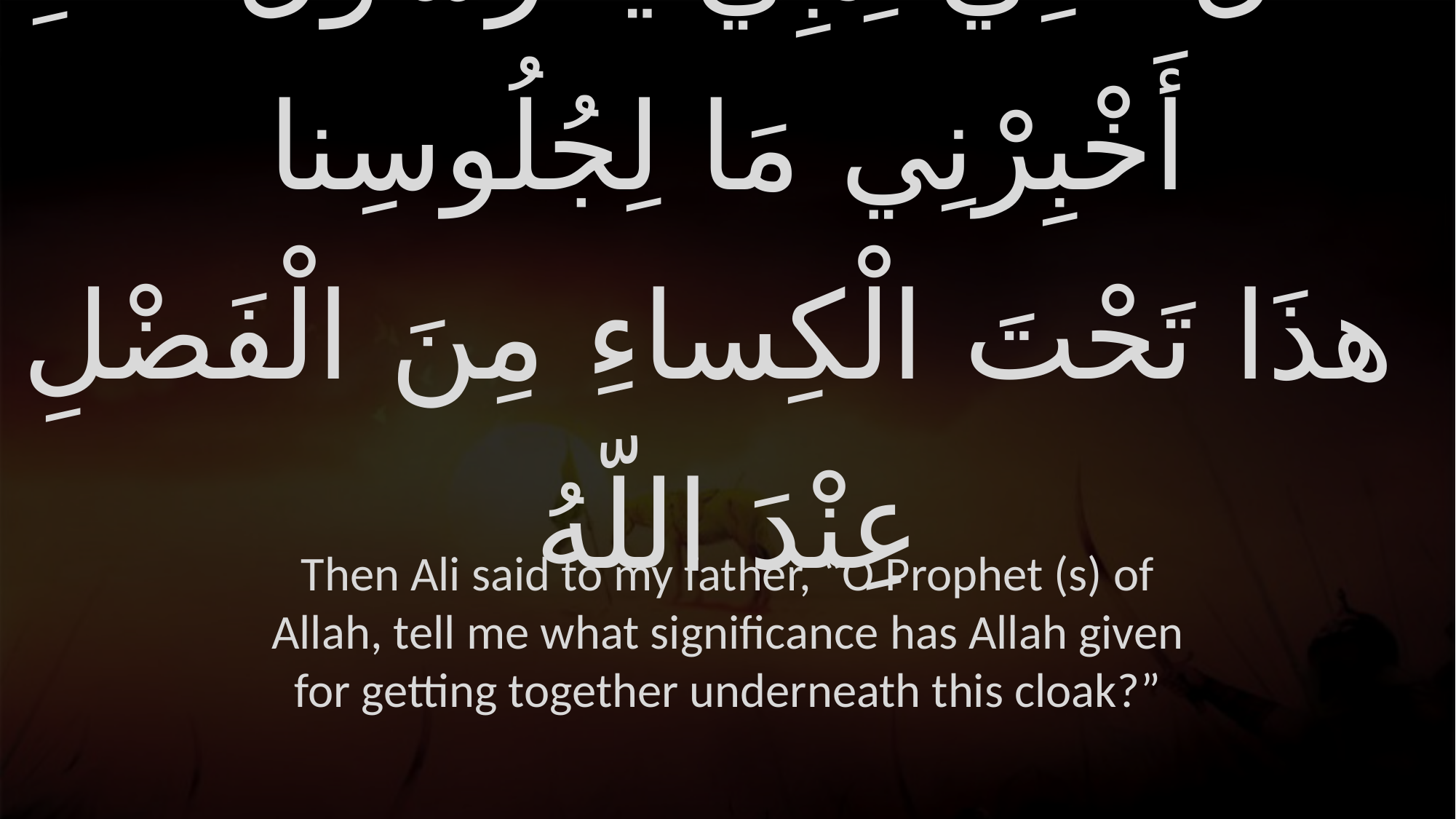

# فَقالَ عَلِيٌّ لِأَبِي يَا رَسُولَ اللّهِ أَخْبِرْنِي مَا لِجُلُوسِنا هذَا تَحْتَ الْكِساءِ مِنَ الْفَضْلِ عِنْدَ اللّهُ
Then Ali said to my father, “O Prophet (s) of Allah, tell me what significance has Allah given for getting together underneath this cloak?”